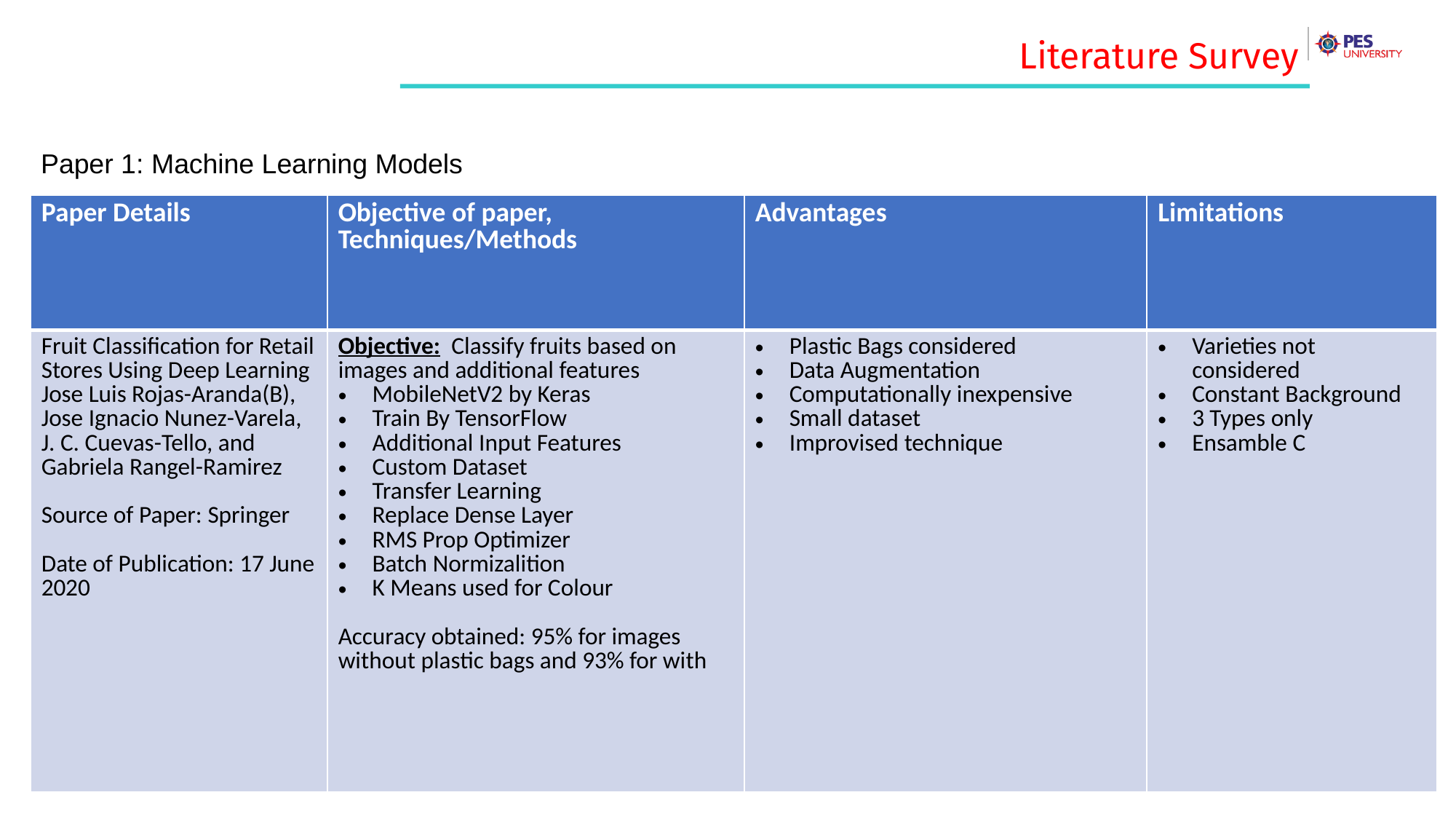

Literature Survey

Paper 1: Machine Learning Models
| Paper Details | Objective of paper, Techniques/Methods | Advantages | Limitations |
| --- | --- | --- | --- |
| Fruit Classification for Retail Stores Using Deep Learning Jose Luis Rojas-Aranda(B), Jose Ignacio Nunez-Varela, J. C. Cuevas-Tello, and Gabriela Rangel-Ramirez Source of Paper: Springer Date of Publication: 17 June 2020 | Objective: Classify fruits based on images and additional features MobileNetV2 by Keras Train By TensorFlow Additional Input Features Custom Dataset Transfer Learning Replace Dense Layer RMS Prop Optimizer Batch Normizalition K Means used for Colour Accuracy obtained: 95% for images without plastic bags and 93% for with | Plastic Bags considered Data Augmentation Computationally inexpensive Small dataset Improvised technique | Varieties not considered Constant Background 3 Types only Ensamble C |